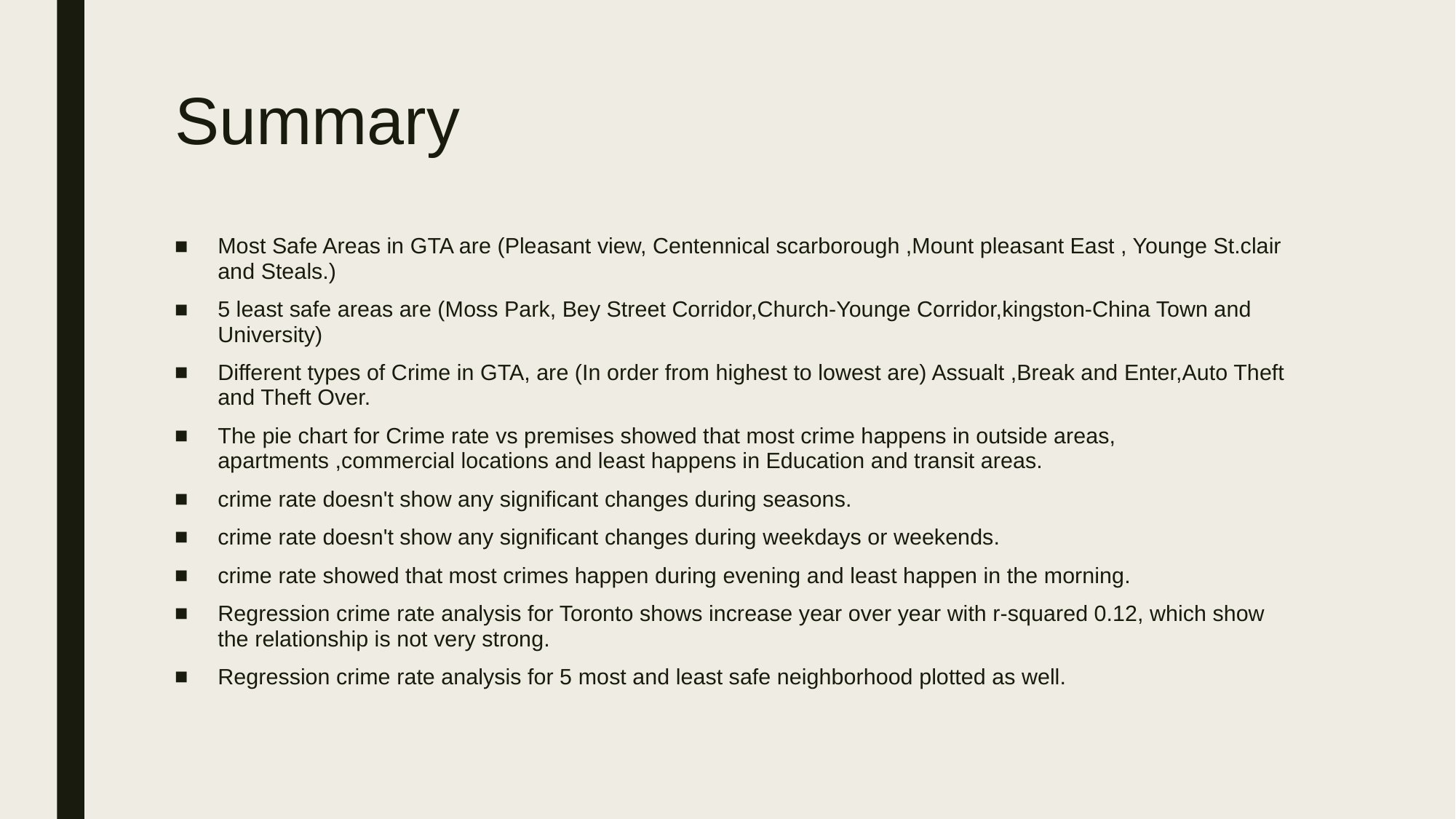

# Summary

Most Safe Areas in GTA are (Pleasant view, Centennical scarborough ,Mount pleasant East , Younge St.clair and Steals.)
5 least safe areas are (Moss Park, Bey Street Corridor,Church-Younge Corridor,kingston-China Town and University)
Different types of Crime in GTA, are (In order from highest to lowest are) Assualt ,Break and Enter,Auto Theft and Theft Over.
The pie chart for Crime rate vs premises showed that most crime happens in outside areas, apartments ,commercial locations and least happens in Education and transit areas.
crime rate doesn't show any significant changes during seasons.
crime rate doesn't show any significant changes during weekdays or weekends.
crime rate showed that most crimes happen during evening and least happen in the morning.
Regression crime rate analysis for Toronto shows increase year over year with r-squared 0.12, which show the relationship is not very strong.
Regression crime rate analysis for 5 most and least safe neighborhood plotted as well.